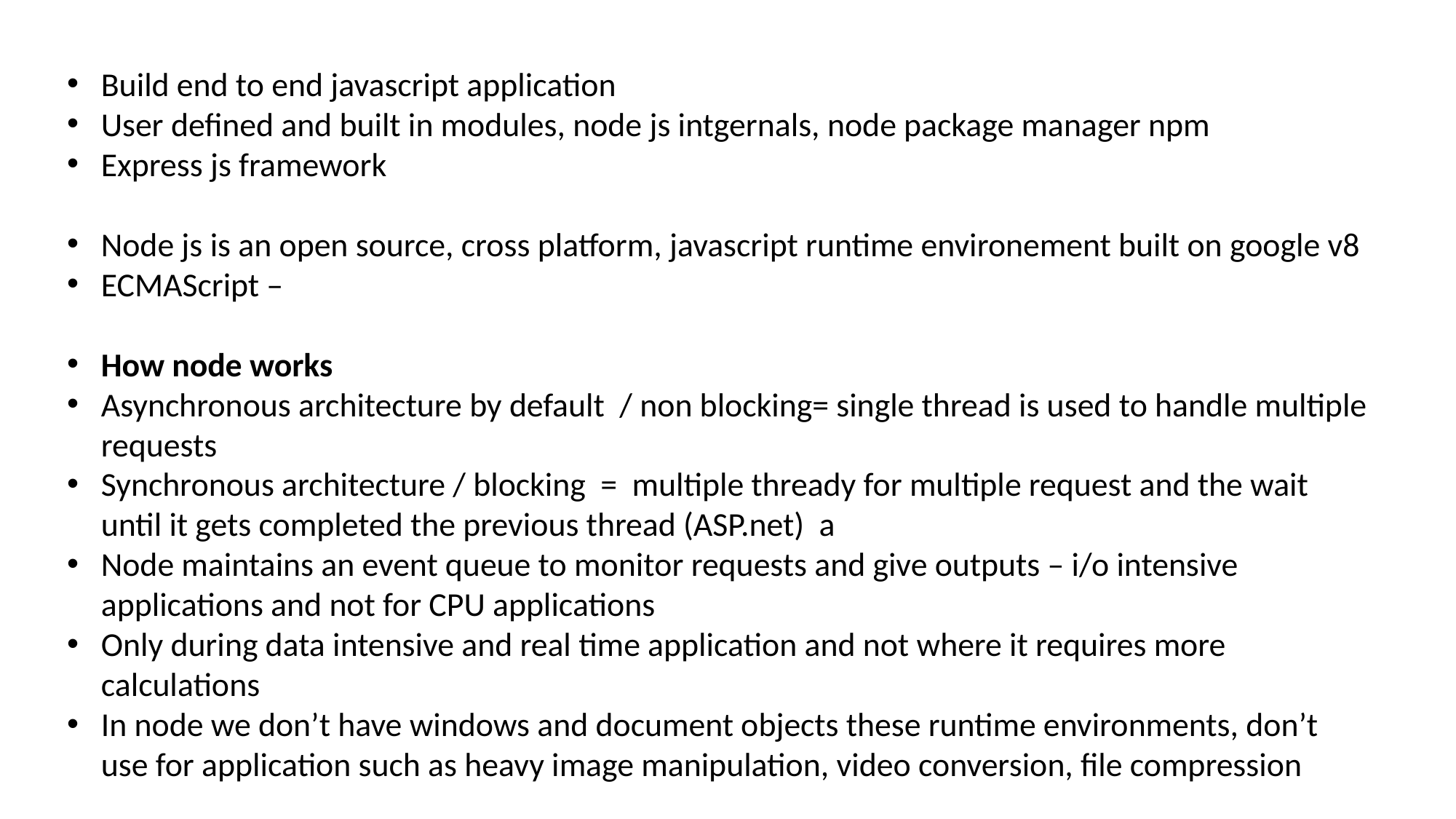

Build end to end javascript application
User defined and built in modules, node js intgernals, node package manager npm
Express js framework

Node js is an open source, cross platform, javascript runtime environement built on google v8
ECMAScript –

How node works
Asynchronous architecture by default  / non blocking= single thread is used to handle multiple requests
Synchronous architecture / blocking  =  multiple thready for multiple request and the wait until it gets completed the previous thread (ASP.net)  a
Node maintains an event queue to monitor requests and give outputs – i/o intensive applications and not for CPU applications
Only during data intensive and real time application and not where it requires more calculations
In node we don’t have windows and document objects these runtime environments, don’t use for application such as heavy image manipulation, video conversion, file compression